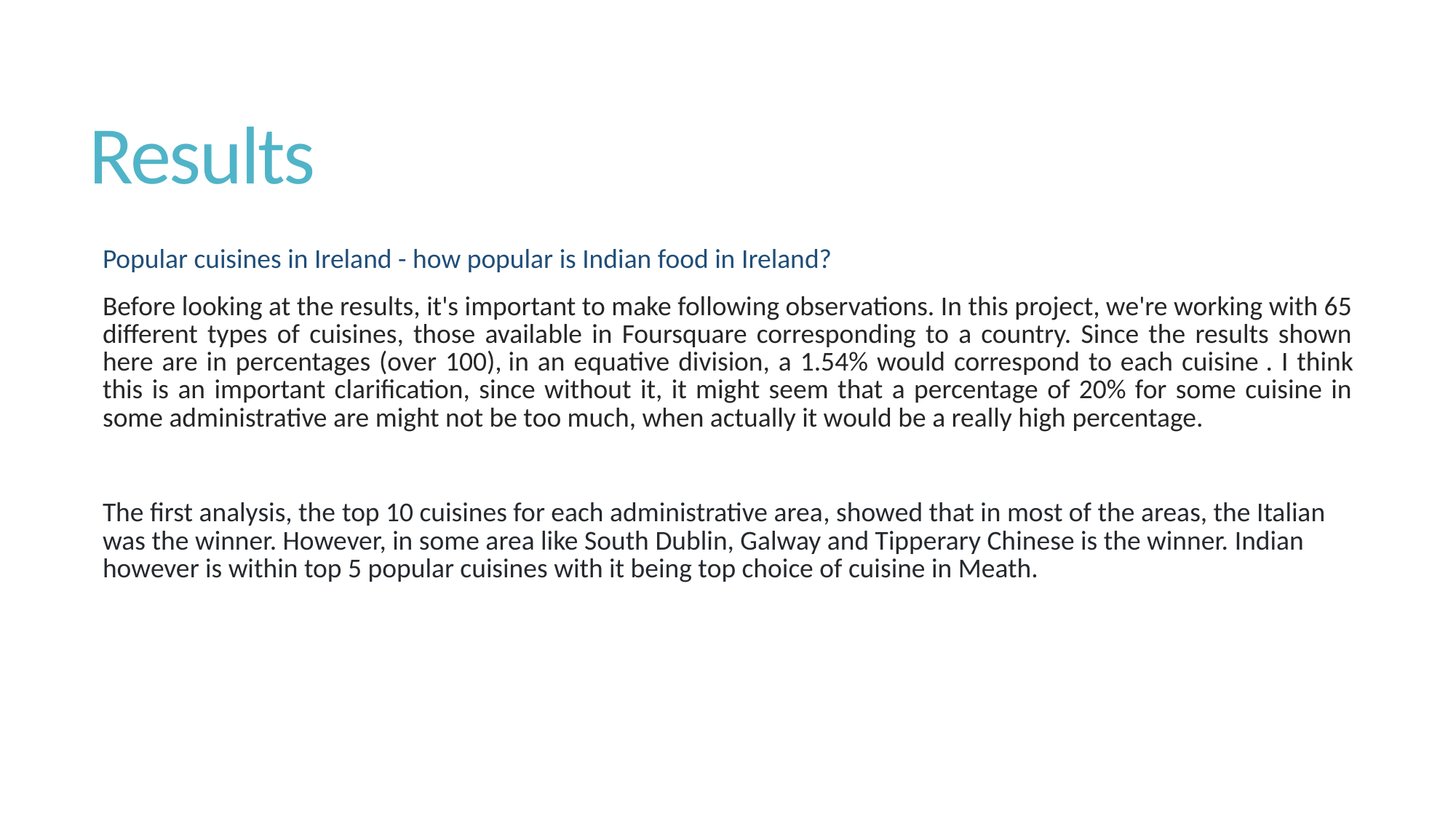

# Results
Popular cuisines in Ireland - how popular is Indian food in Ireland?
Before looking at the results, it's important to make following observations. In this project, we're working with 65 different types of cuisines, those available in Foursquare corresponding to a country. Since the results shown here are in percentages (over 100), in an equative division, a 1.54% would correspond to each cuisine . I think this is an important clarification, since without it, it might seem that a percentage of 20% for some cuisine in some administrative are might not be too much, when actually it would be a really high percentage.

The first analysis, the top 10 cuisines for each administrative area, showed that in most of the areas, the Italian was the winner. However, in some area like South Dublin, Galway and Tipperary Chinese is the winner. Indian however is within top 5 popular cuisines with it being top choice of cuisine in Meath.